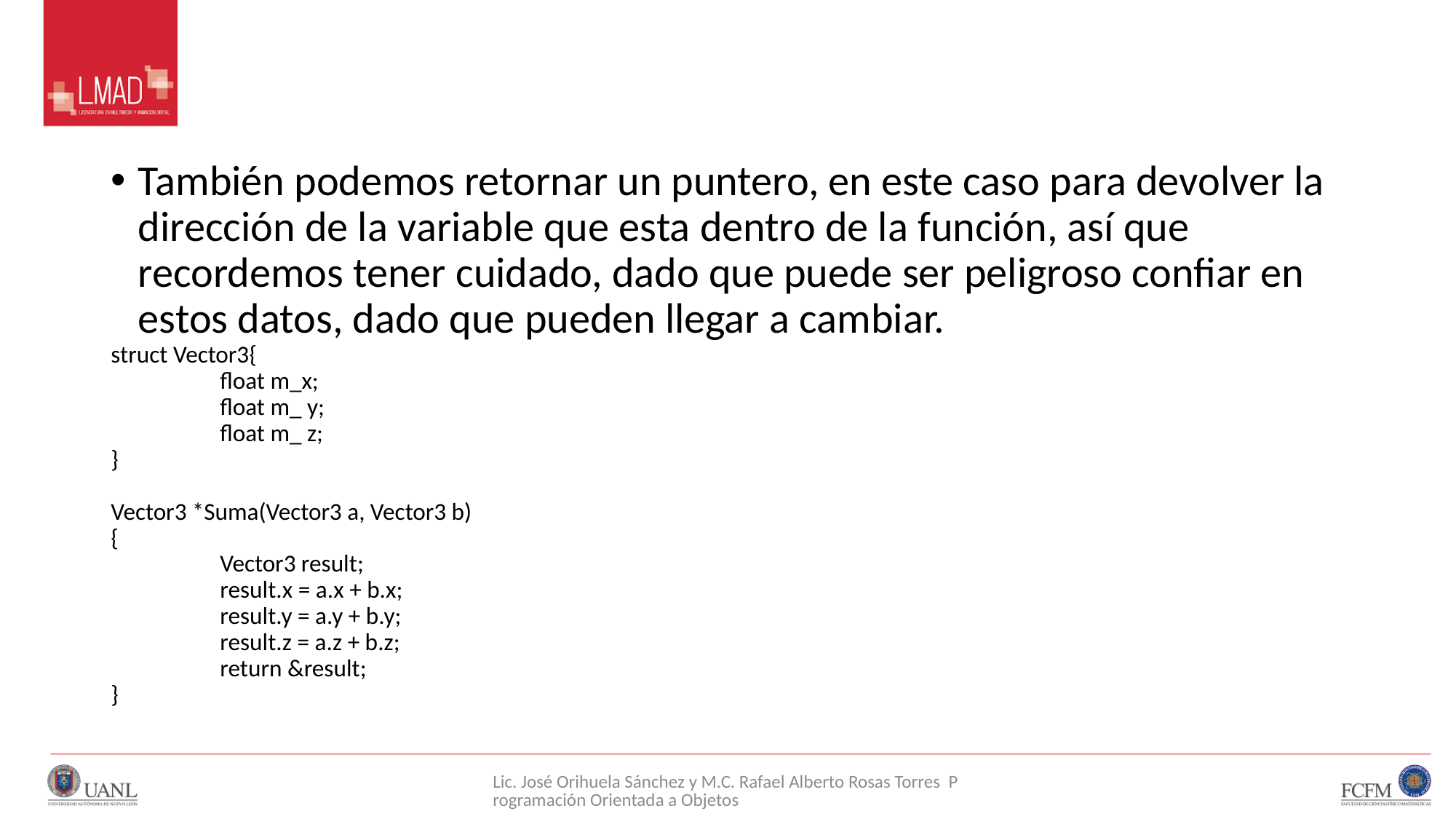

#
También podemos retornar un puntero, en este caso para devolver la dirección de la variable que esta dentro de la función, así que recordemos tener cuidado, dado que puede ser peligroso confiar en estos datos, dado que pueden llegar a cambiar.
struct Vector3{
	float m_x;
	float m_ y;
	float m_ z;
}

Vector3 *Suma(Vector3 a, Vector3 b)
{
	Vector3 result;
	result.x = a.x + b.x;
	result.y = a.y + b.y;
	result.z = a.z + b.z;
	return &result;
}

Lic. José Orihuela Sánchez y M.C. Rafael Alberto Rosas Torres  Programación Orientada a Objetos